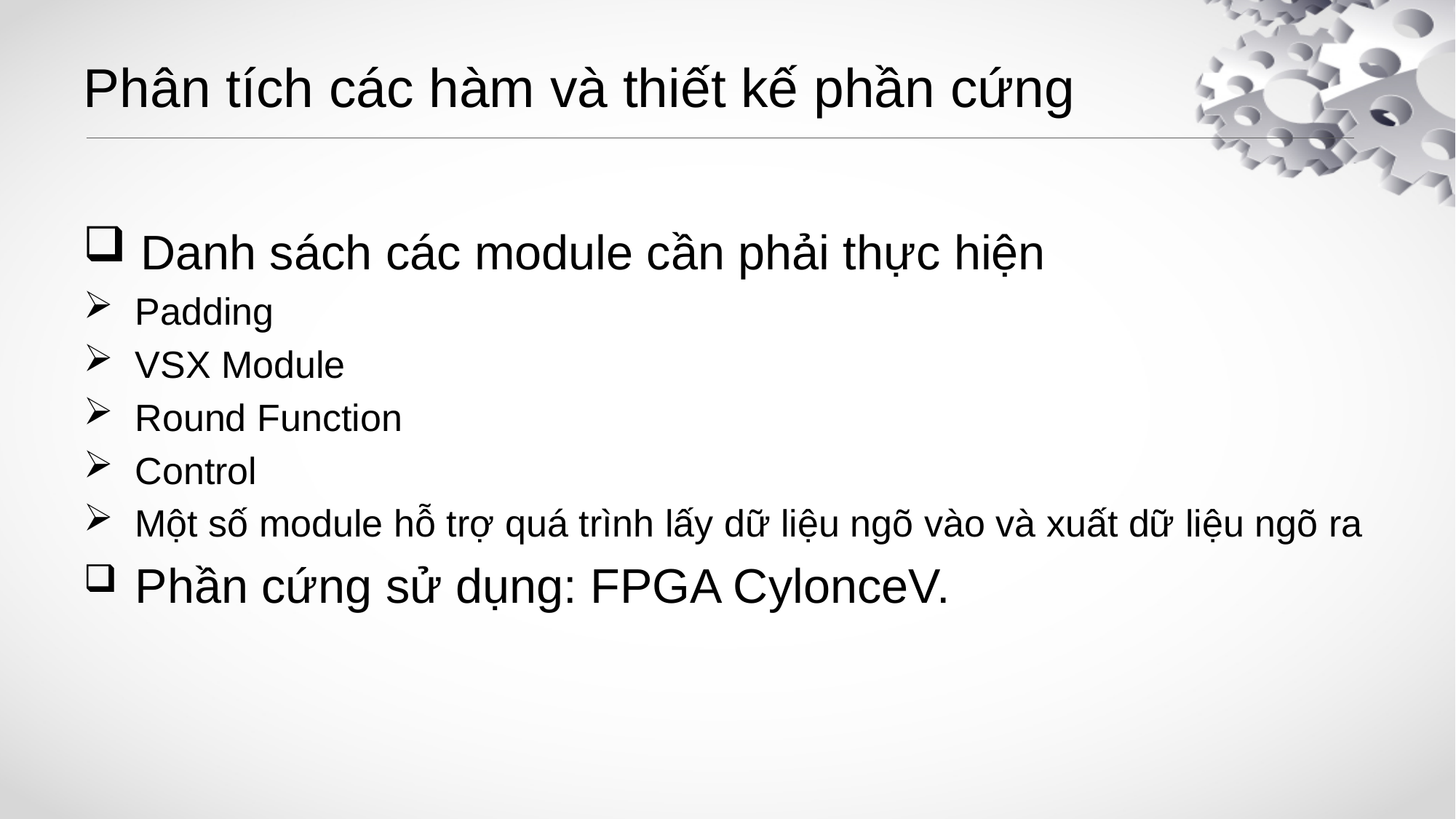

# Phân tích các hàm và thiết kế phần cứng

 Danh sách các module cần phải thực hiện
 Padding
 VSX Module
 Round Function
 Control
 Một số module hỗ trợ quá trình lấy dữ liệu ngõ vào và xuất dữ liệu ngõ ra
 Phần cứng sử dụng: FPGA CylonceV.